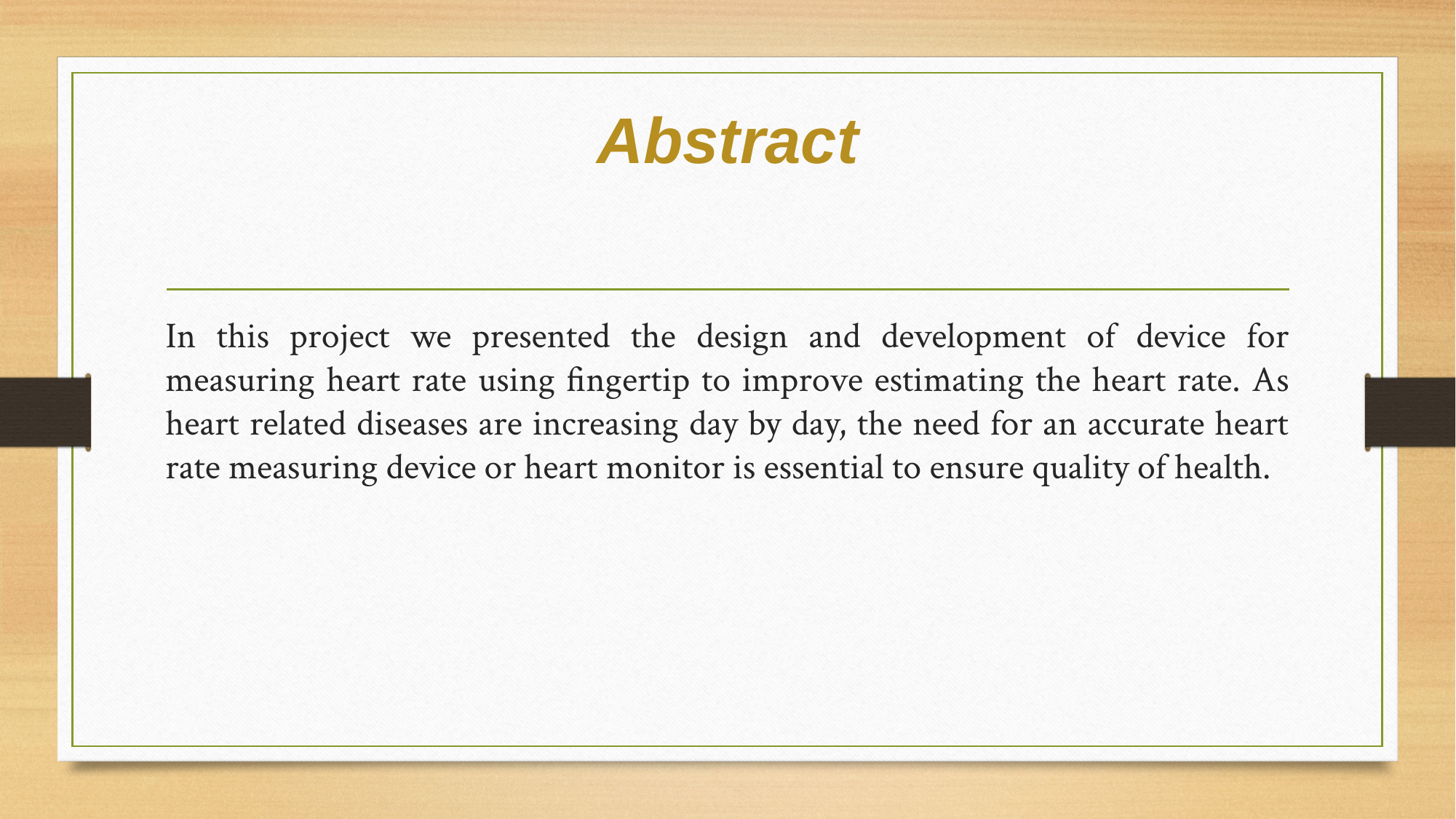

# Abstract
In this project we presented the design and development of device for measuring heart rate using fingertip to improve estimating the heart rate. As heart related diseases are increasing day by day, the need for an accurate heart rate measuring device or heart monitor is essential to ensure quality of health.